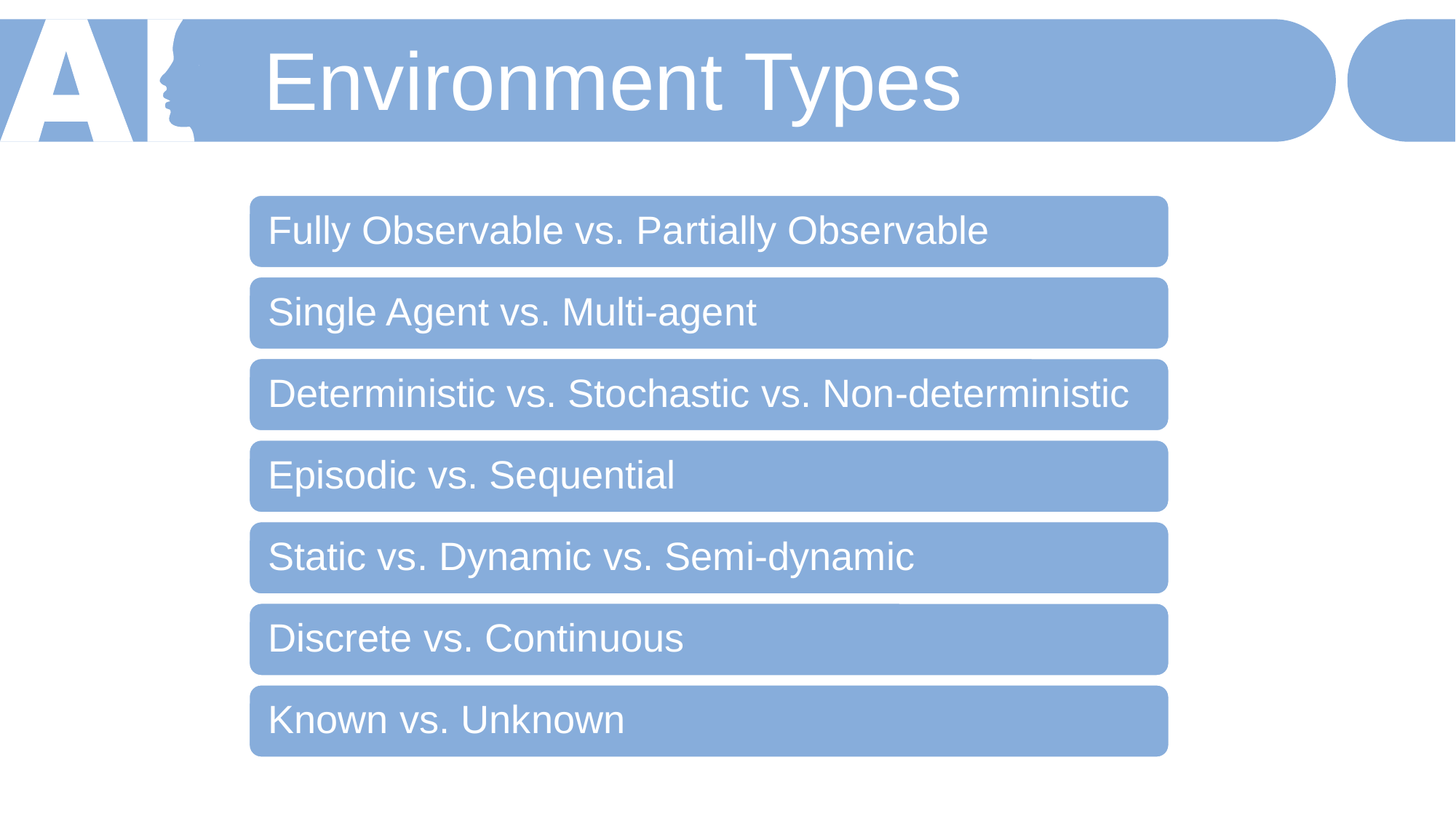

Environment Types
Fully Observable vs. Partially Observable
Single Agent vs. Multi-agent
Deterministic vs. Stochastic vs. Non-deterministic
Episodic vs. Sequential
Static vs. Dynamic vs. Semi-dynamic
Discrete vs. Continuous
Known vs. Unknown